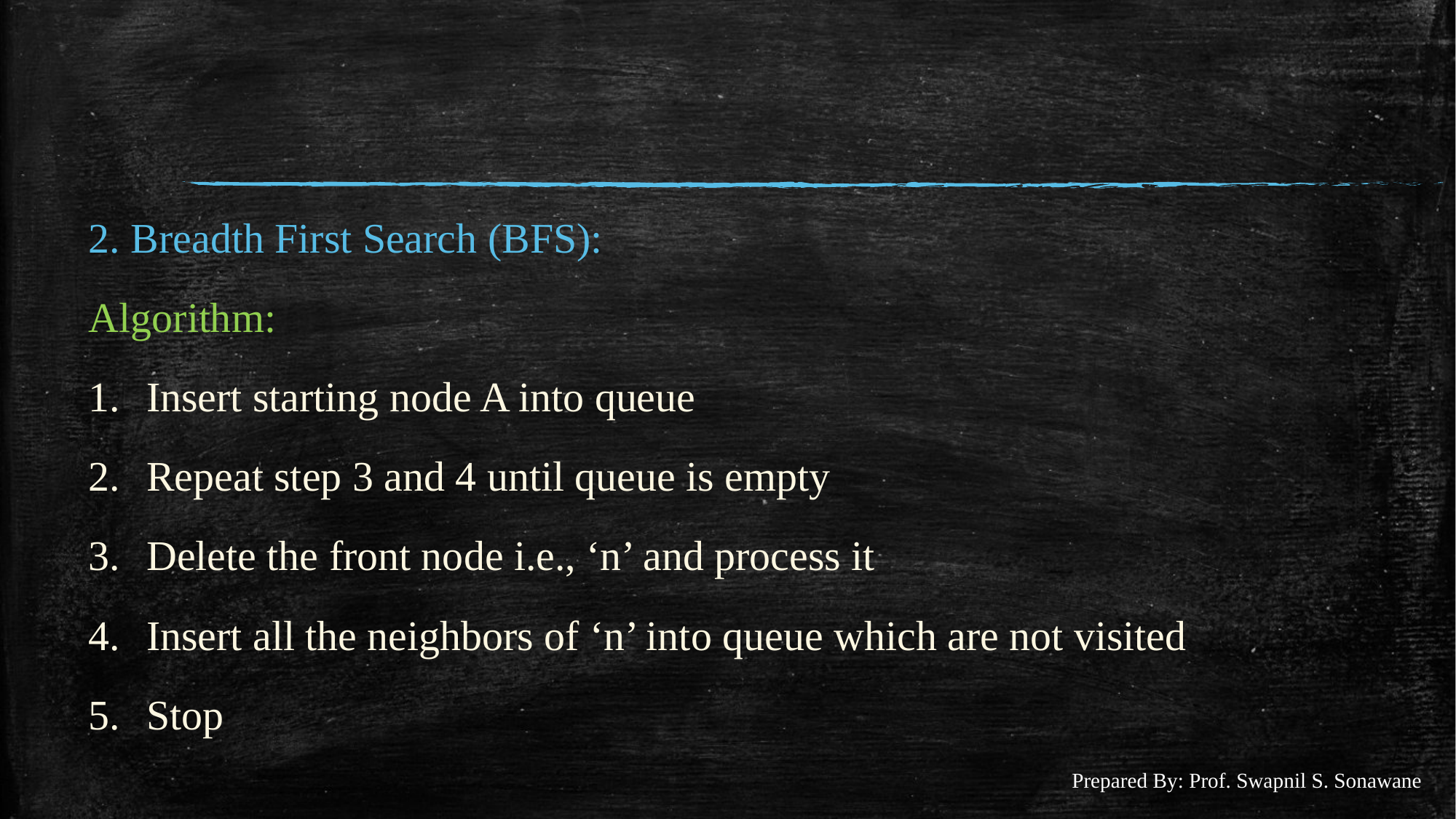

#

2. Breadth First Search (BFS):
Algorithm:
Insert starting node A into queue
Repeat step 3 and 4 until queue is empty
Delete the front node i.e., ‘n’ and process it
Insert all the neighbors of ‘n’ into queue which are not visited
Stop
Prepared By: Prof. Swapnil S. Sonawane